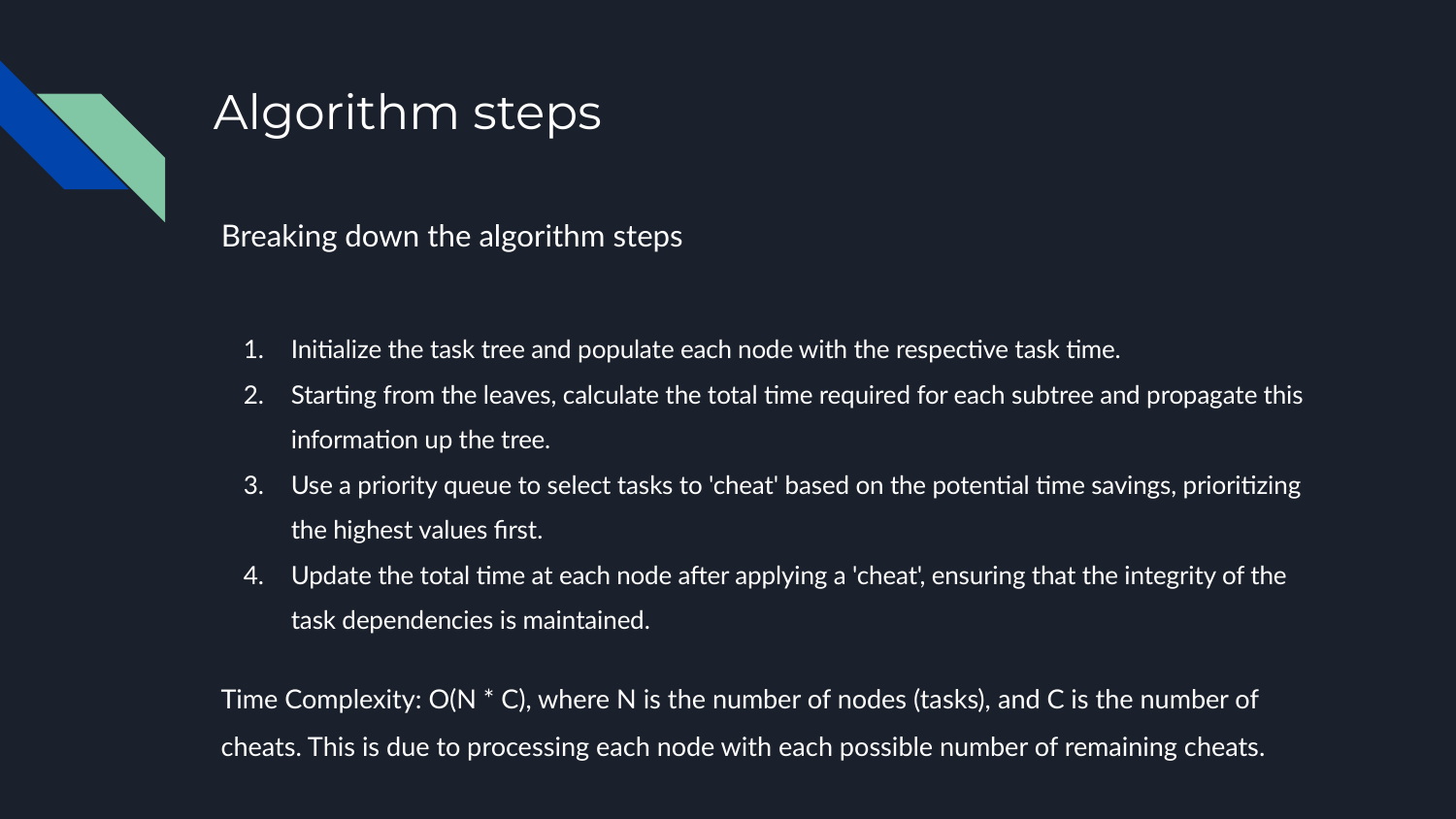

# Algorithm steps
Breaking down the algorithm steps
Initialize the task tree and populate each node with the respective task time.
Starting from the leaves, calculate the total time required for each subtree and propagate this information up the tree.
Use a priority queue to select tasks to 'cheat' based on the potential time savings, prioritizing the highest values first.
Update the total time at each node after applying a 'cheat', ensuring that the integrity of the task dependencies is maintained.
Time Complexity: O(N * C), where N is the number of nodes (tasks), and C is the number of cheats. This is due to processing each node with each possible number of remaining cheats.